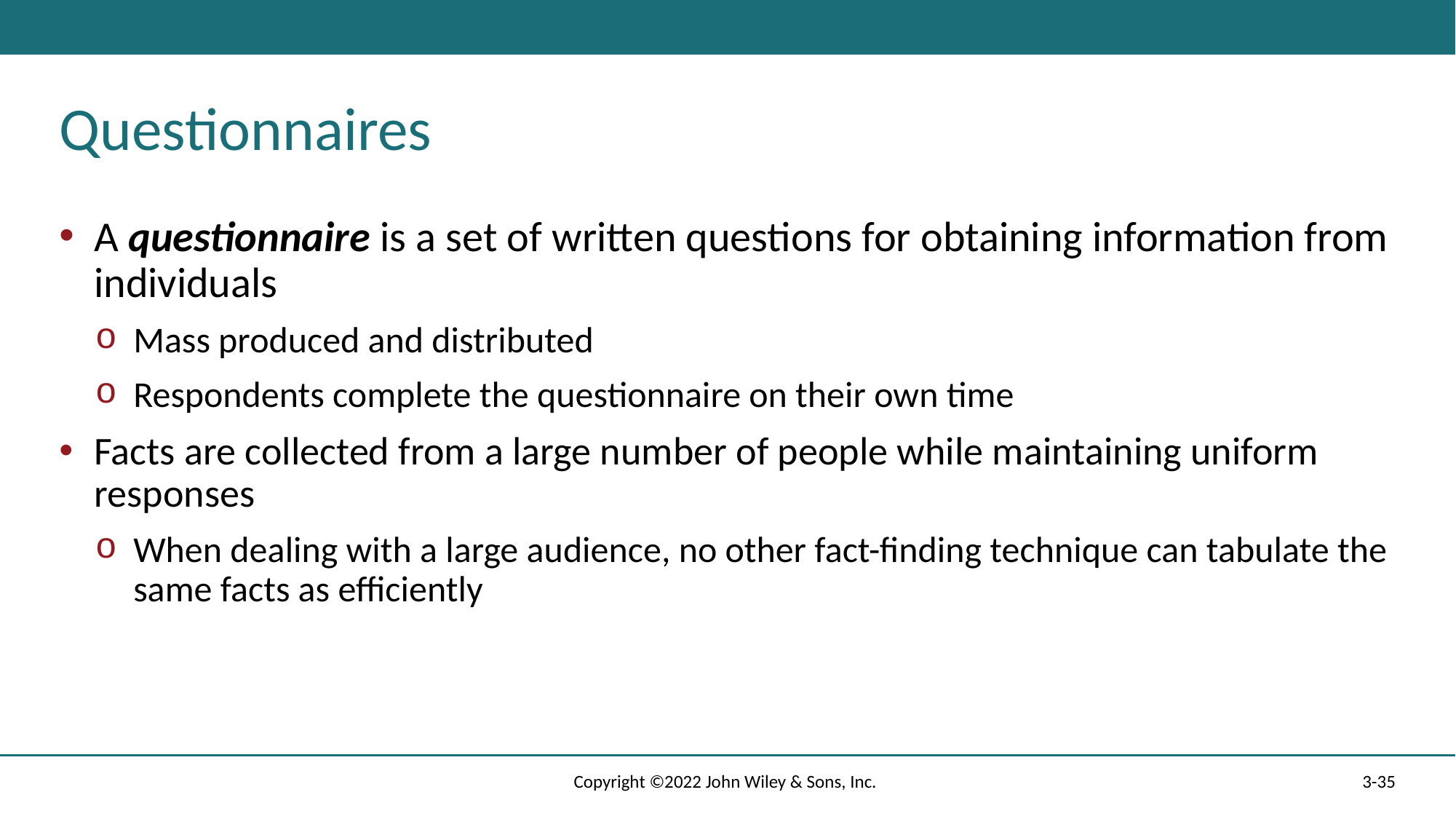

# Questionnaires
A questionnaire is a set of written questions for obtaining information from individuals
Mass produced and distributed
Respondents complete the questionnaire on their own time
Facts are collected from a large number of people while maintaining uniform responses
When dealing with a large audience, no other fact-finding technique can tabulate the same facts as efficiently
Copyright ©2022 John Wiley & Sons, Inc.
3-35